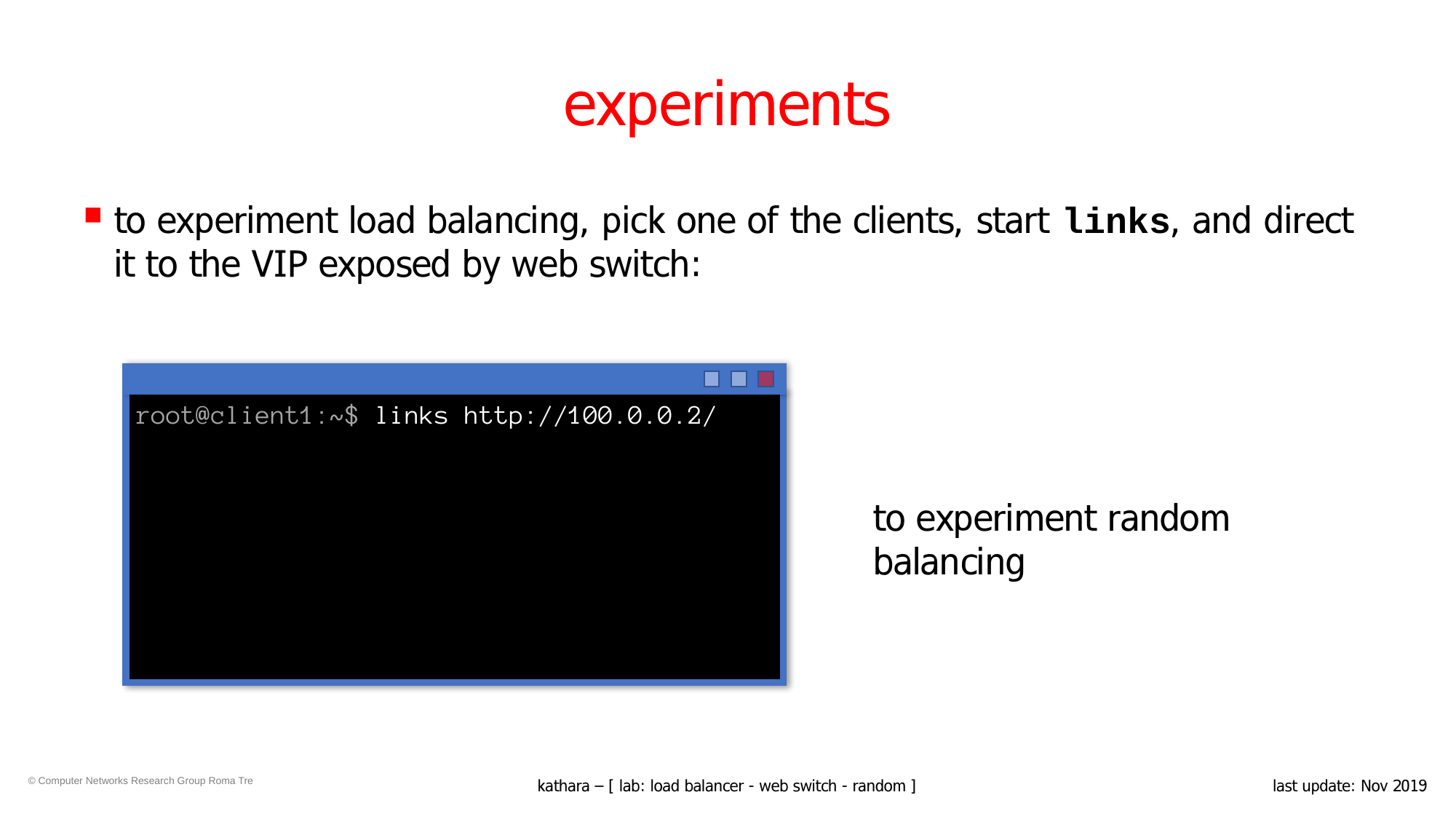

# experiments
to experiment load balancing, pick one of the clients, start links, and direct it to the VIP exposed by web switch:

root@client1:~$ links http://100.0.0.2/

to experiment random balancing
kathara – [ lab: load balancer - web switch - random ]
last update: Nov 2019